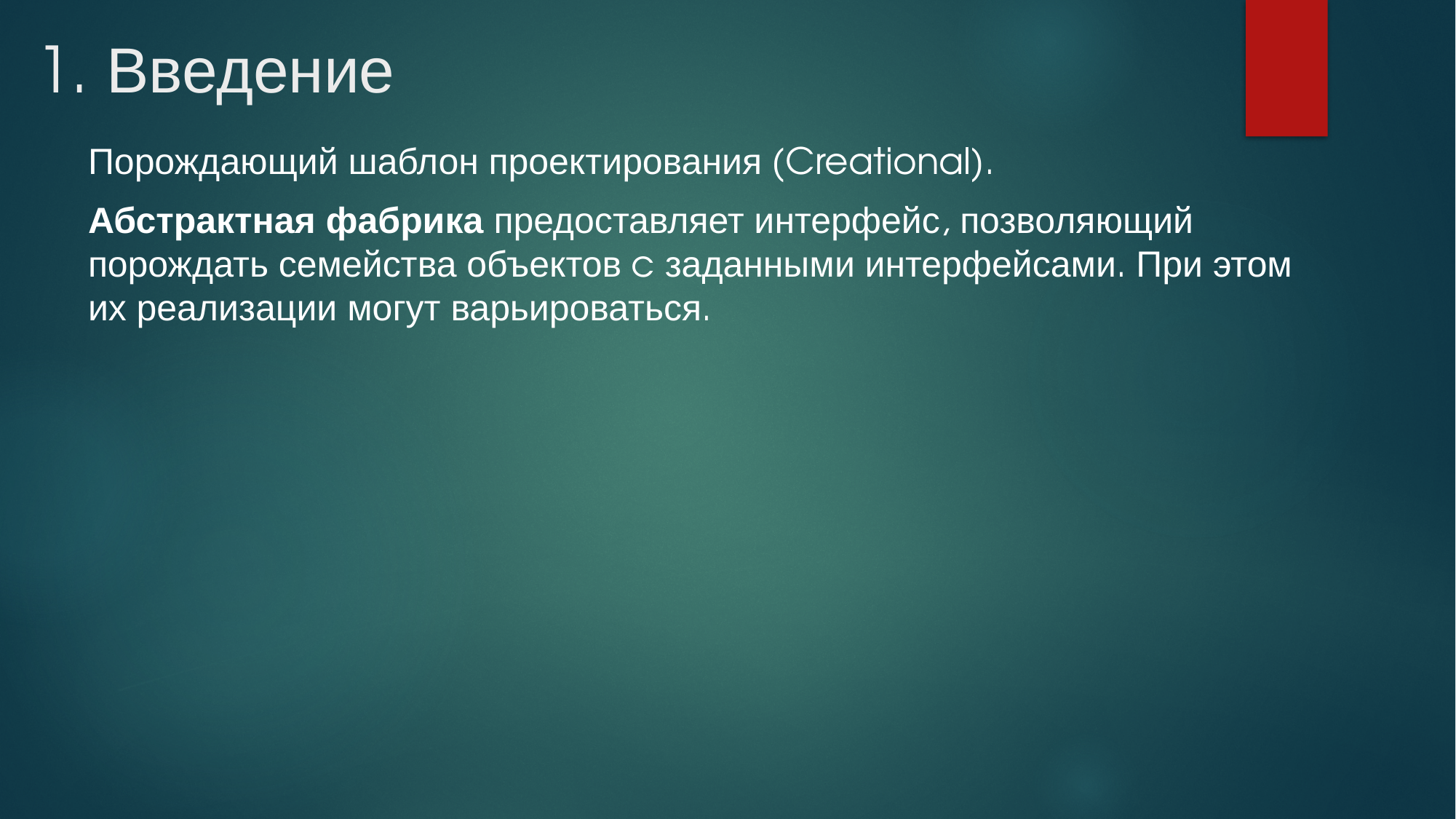

# 1. Введение
Порождающий шаблон проектирования (Creational).
Абстрактная фабрика предоставляет интерфейс, позволяющий порождать семейства объектов c заданными интерфейсами. При этом их реализации могут варьироваться.